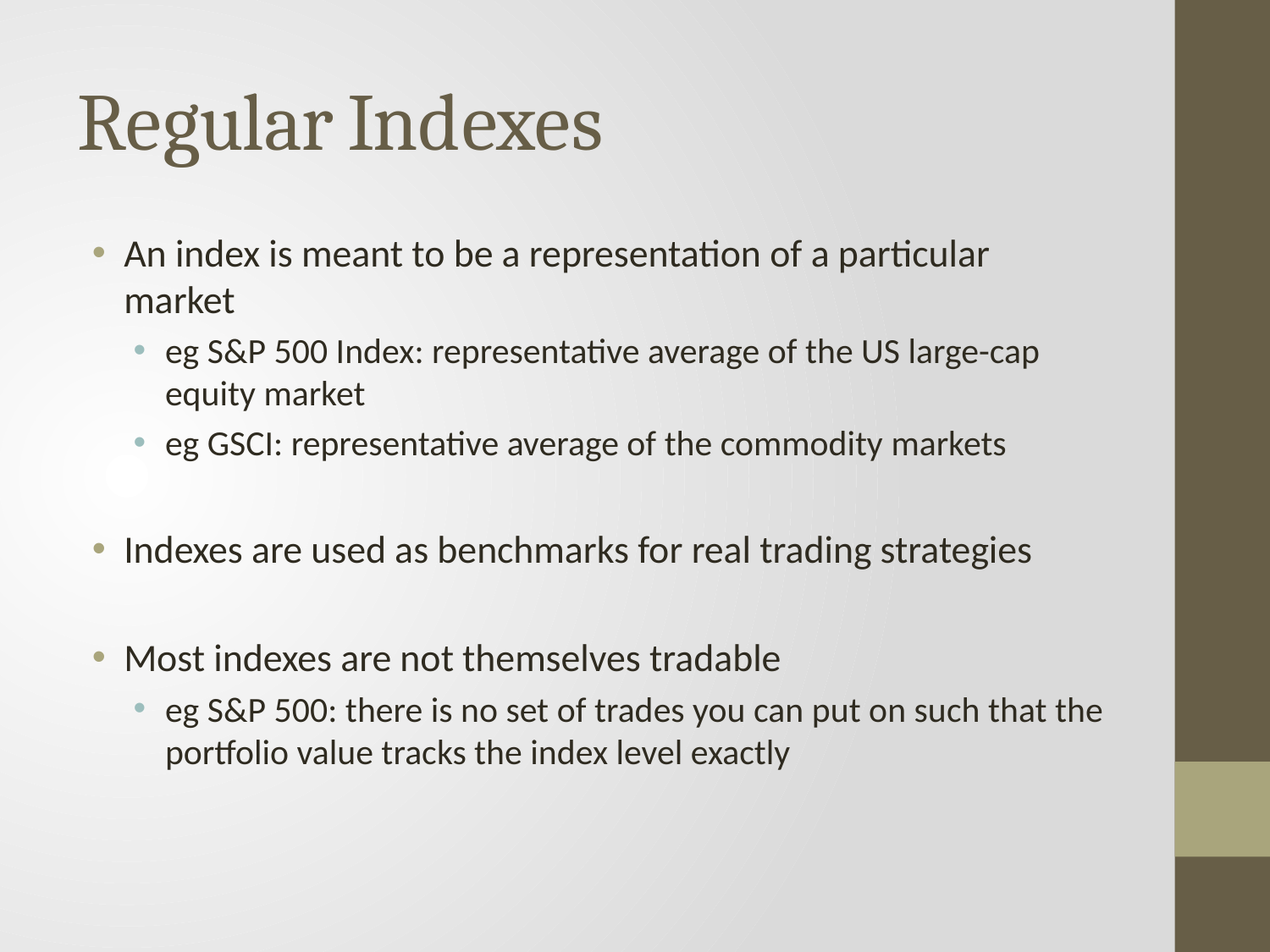

# Regular Indexes
An index is meant to be a representation of a particular market
eg S&P 500 Index: representative average of the US large-cap equity market
eg GSCI: representative average of the commodity markets

Indexes are used as benchmarks for real trading strategies

Most indexes are not themselves tradable
eg S&P 500: there is no set of trades you can put on such that the portfolio value tracks the index level exactly